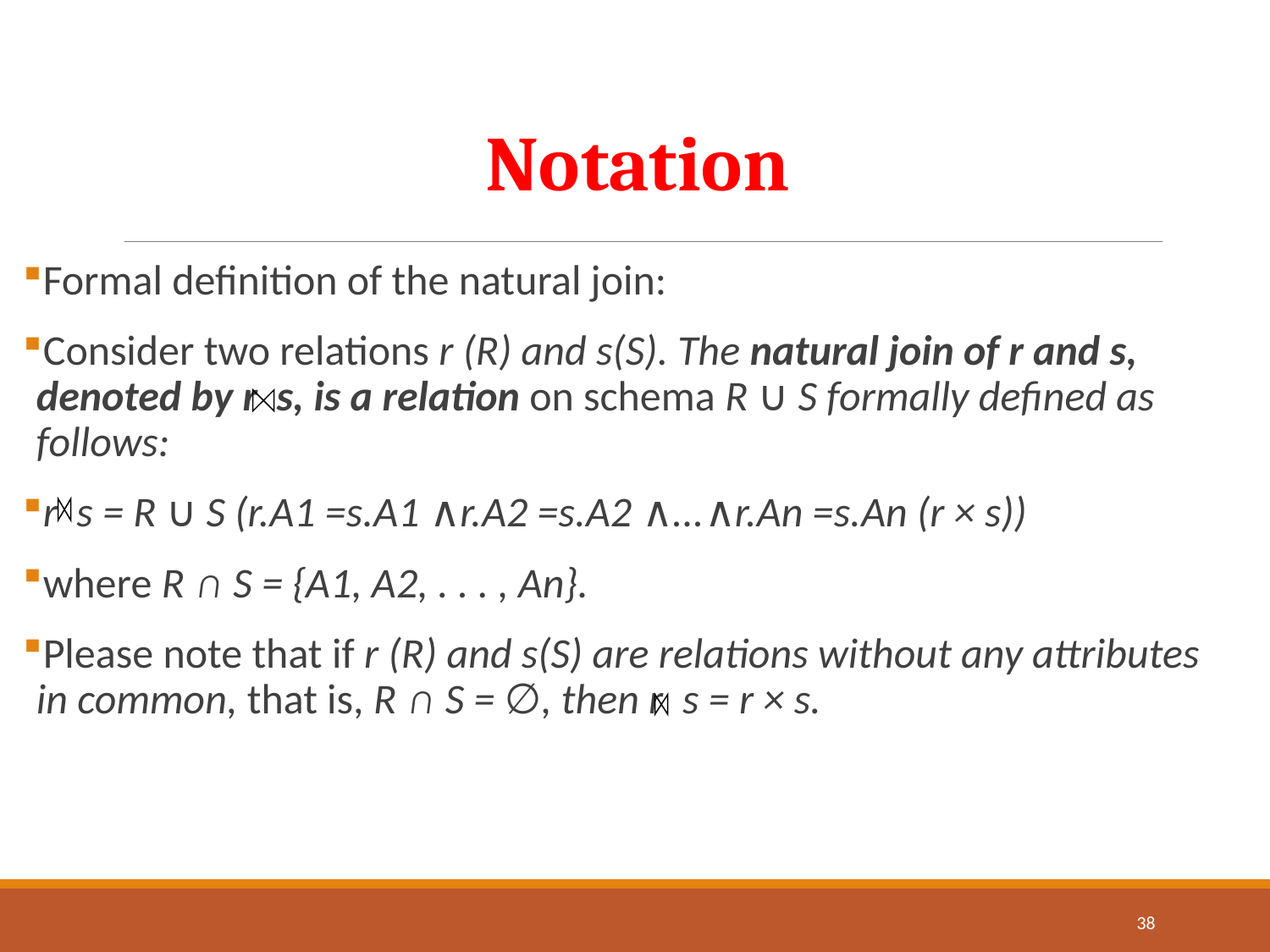

# Notation
Formal definition of the natural join:
Consider two relations r (R) and s(S). The natural join of r and s, denoted by r  s, is a relation on schema R ∪ S formally defined as follows:
r  s = R ∪ S (r.A1 =s.A1 ∧r.A2 =s.A2 ∧...∧r.An =s.An (r × s))
where R ∩ S = {A1, A2, . . . , An}.
Please note that if r (R) and s(S) are relations without any attributes in common, that is, R ∩ S = ∅, then r  s = r × s.

38